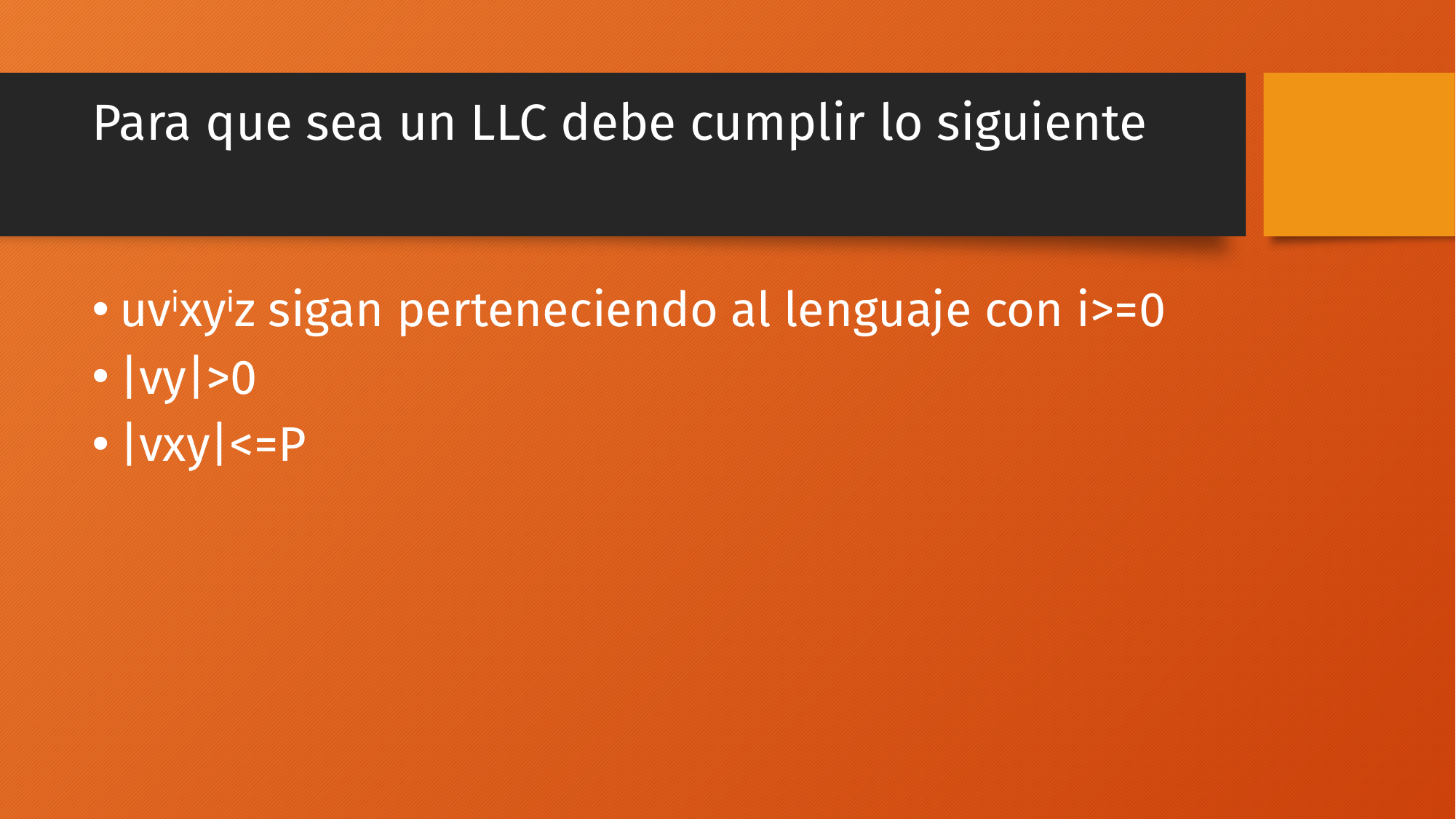

# Para que sea un LLC debe cumplir lo siguiente
uvixyiz sigan perteneciendo al lenguaje con i>=0
|vy|>0
|vxy|<=P